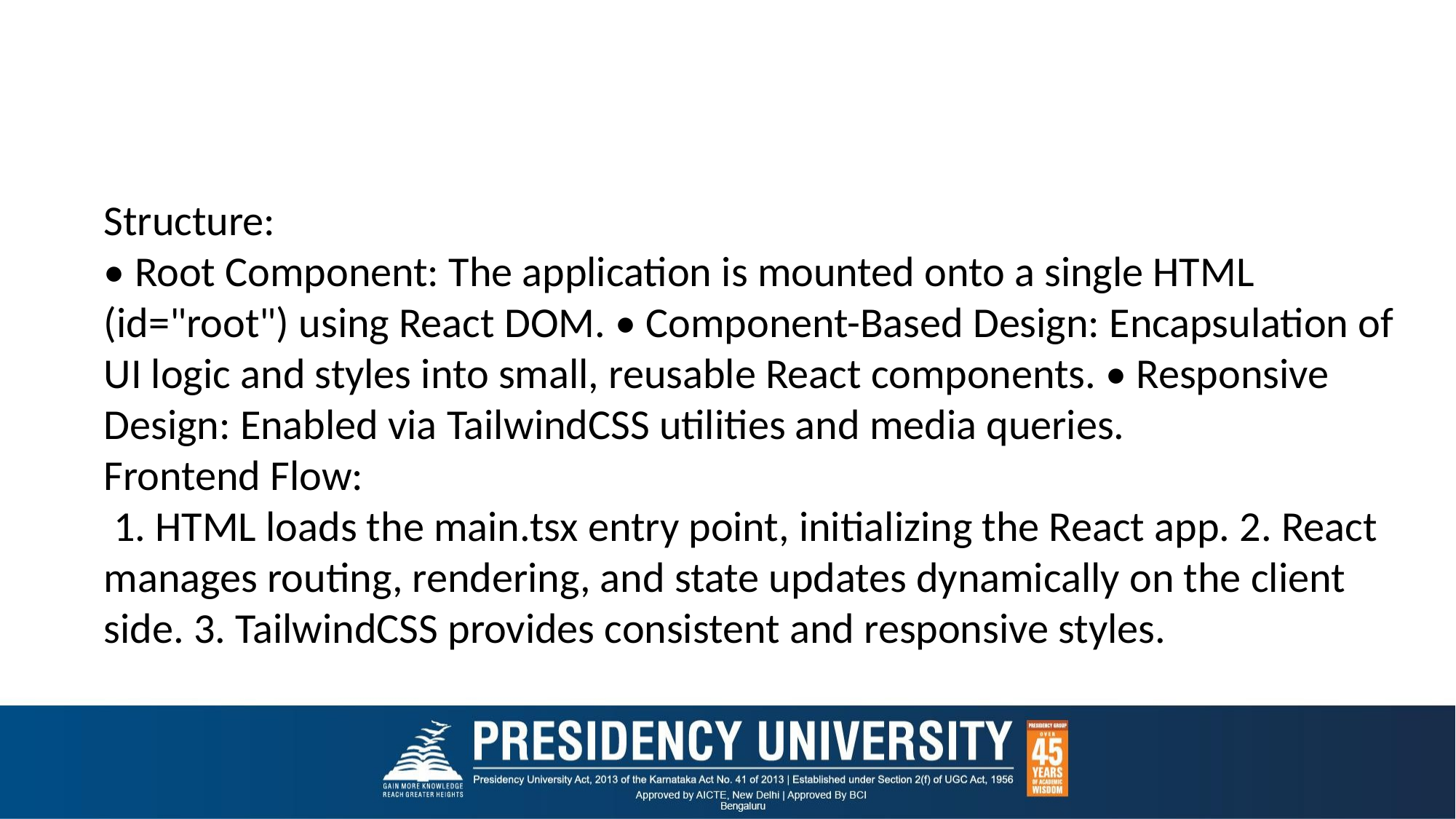

Structure:
• Root Component: The application is mounted onto a single HTML (id="root") using React DOM. • Component-Based Design: Encapsulation of UI logic and styles into small, reusable React components. • Responsive Design: Enabled via TailwindCSS utilities and media queries.
Frontend Flow:
 1. HTML loads the main.tsx entry point, initializing the React app. 2. React manages routing, rendering, and state updates dynamically on the client side. 3. TailwindCSS provides consistent and responsive styles.